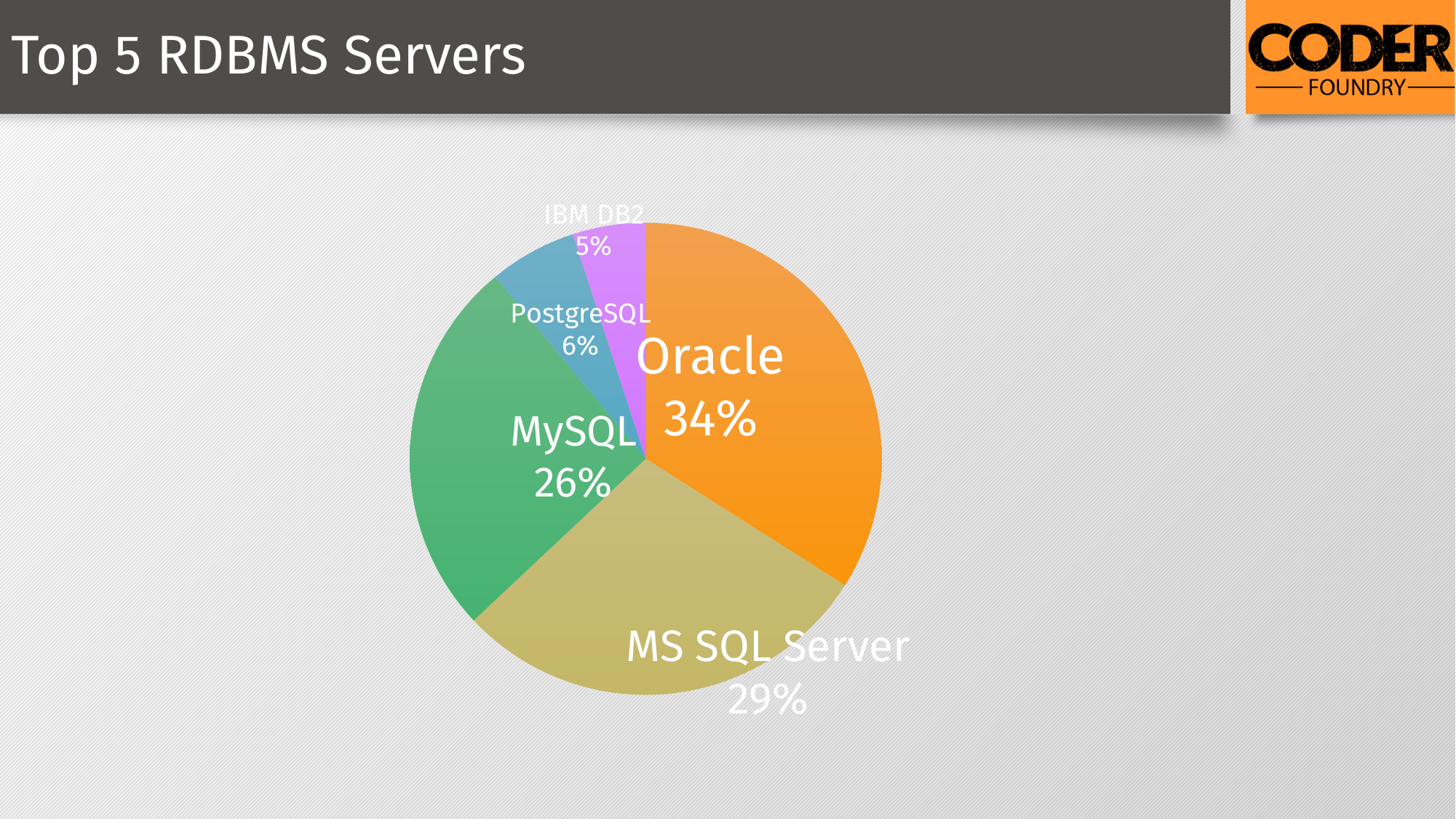

# Top 5 RDBMS Servers

### Chart

| Category | Top 5 RDBMS Systems |
|---|---|
| Oracle | 34.0 |
| MS SQL Server | 29.0 |
| MySQL | 26.0 |
| PostgreSQL | 6.0 |
| IBM DB2 | 5.0 |